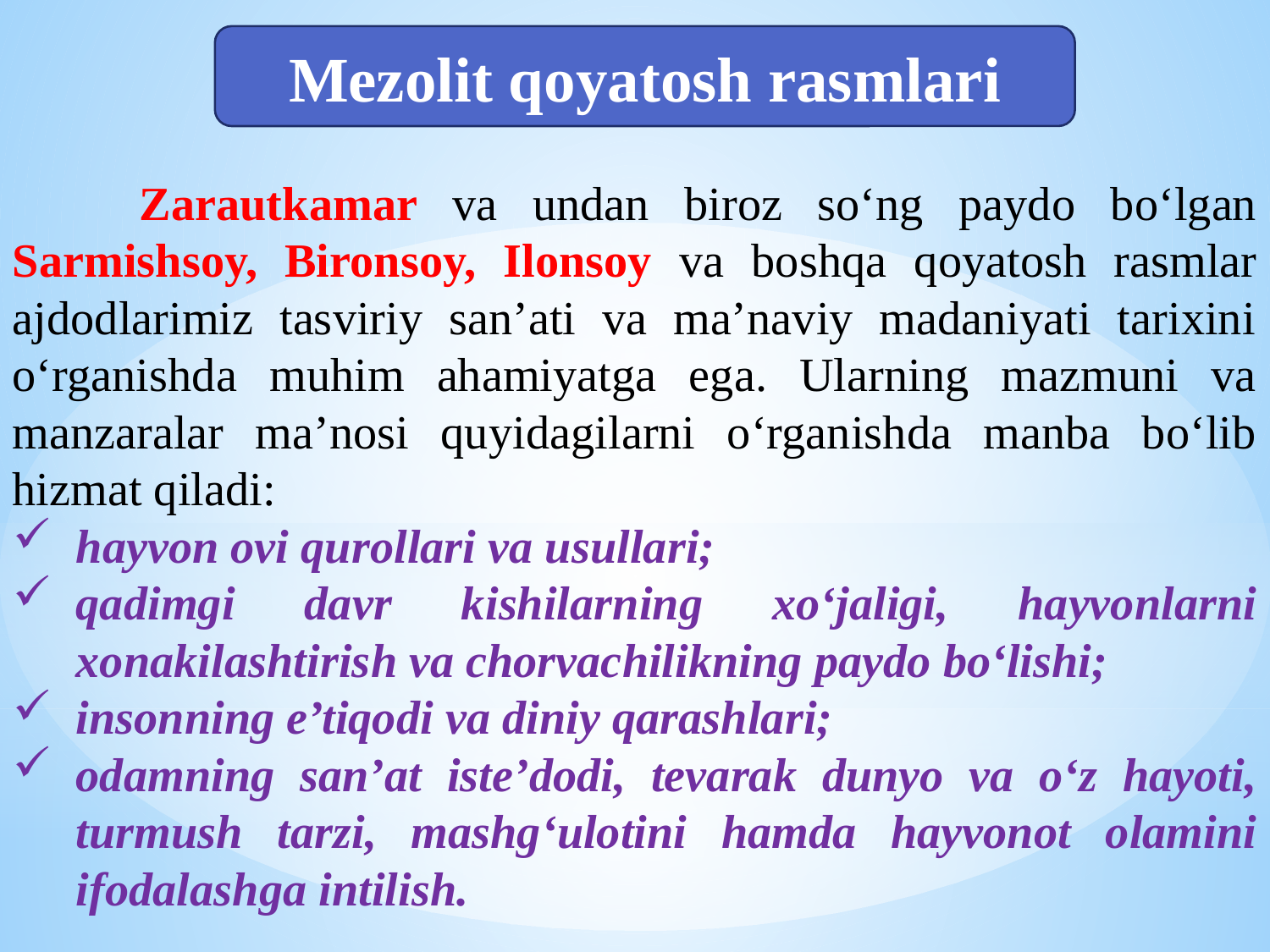

Mezolit qoyatosh rasmlari
	Zarautkamar va undan biroz so‘ng paydo bo‘lgan Sarmishsoy, Bironsoy, Ilonsoy va boshqa qoyatosh rasmlar ajdodlarimiz tasviriy san’ati va ma’naviy madaniyati tarixini o‘rganishda muhim ahamiyatga ega. Ularning mazmuni va manzaralar ma’nosi quyidagilarni o‘rganishda manba bo‘lib hizmat qiladi:
hayvon ovi qurollari va usullari;
qadimgi davr kishilarning xo‘jaligi, hayvonlarni xonakilashtirish va chorvachilikning paydo bo‘lishi;
insonning e’tiqodi va diniy qarashlari;
odamning san’at iste’dodi, tevarak dunyo va o‘z hayoti, turmush tarzi, mashg‘ulotini hamda hayvonot olamini ifodalashga intilish.